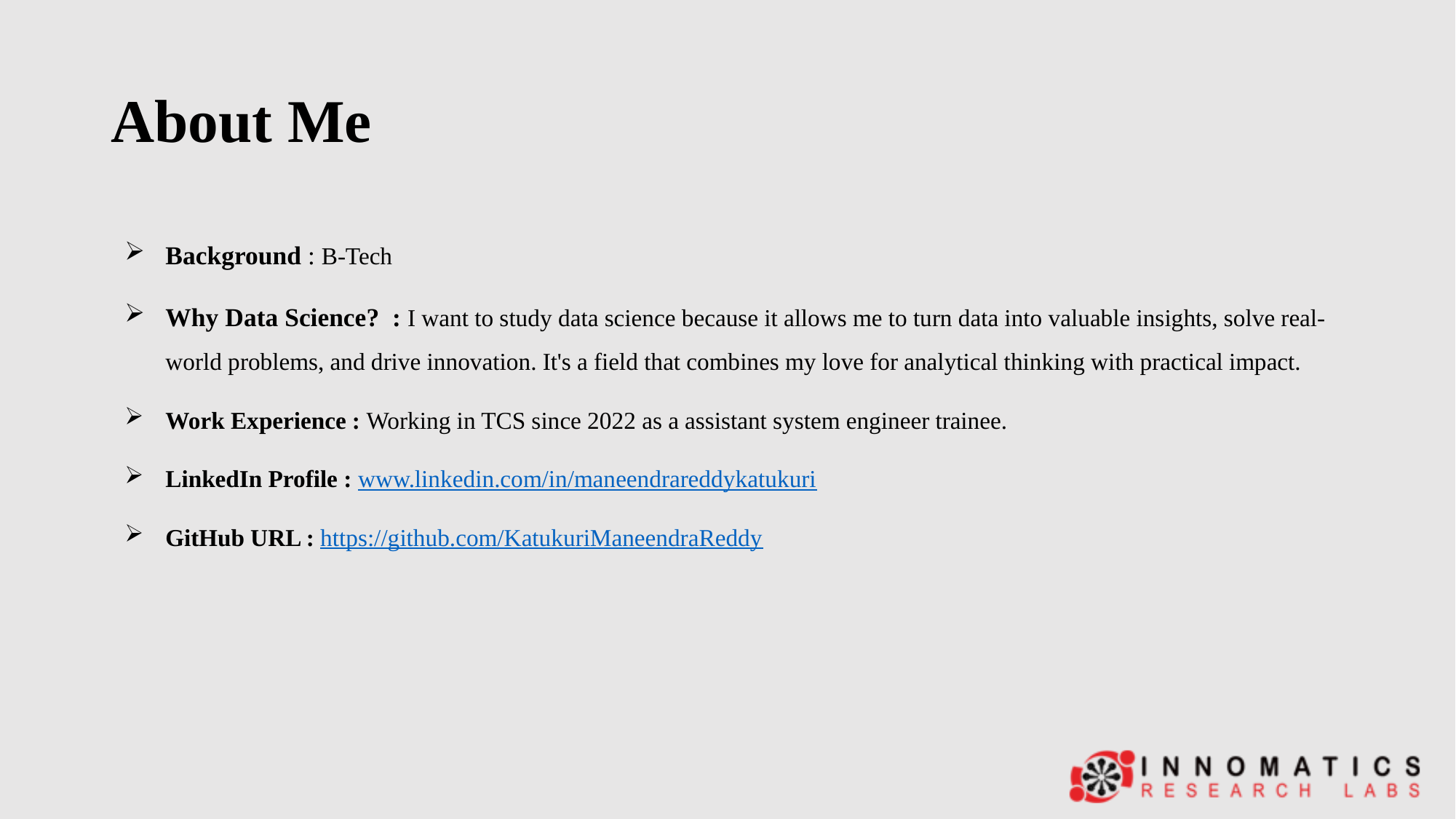

# About Me
Background : B-Tech
Why Data Science?  : I want to study data science because it allows me to turn data into valuable insights, solve real-world problems, and drive innovation. It's a field that combines my love for analytical thinking with practical impact.
Work Experience : Working in TCS since 2022 as a assistant system engineer trainee.
LinkedIn Profile : www.linkedin.com/in/maneendrareddykatukuri
GitHub URL : https://github.com/KatukuriManeendraReddy